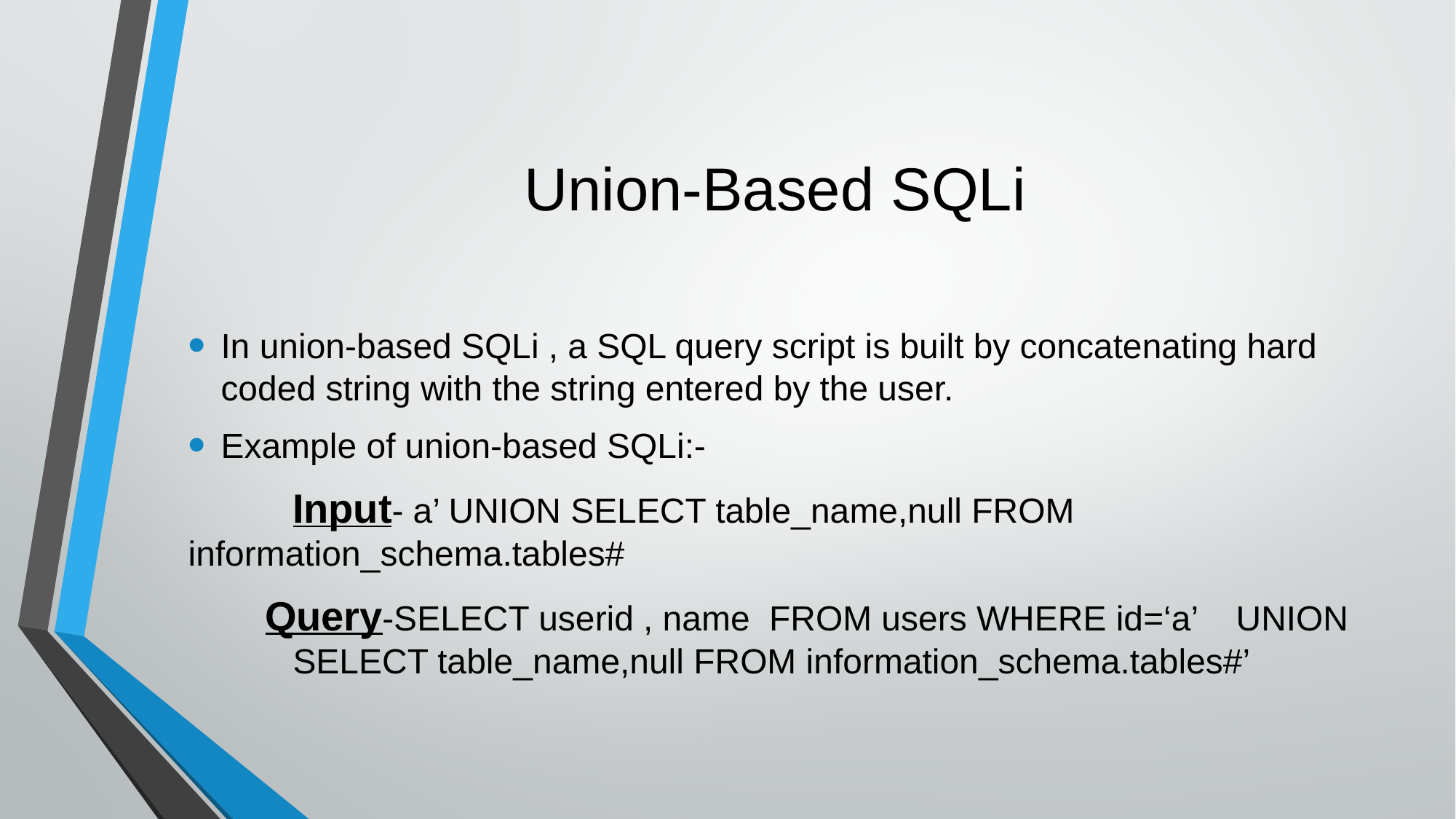

# Union-Based SQLi
In union-based SQLi , a SQL query script is built by concatenating hard coded string with the string entered by the user.
Example of union-based SQLi:-
	Input- a’ UNION SELECT table_name,null FROM 					information_schema.tables#
        Query-SELECT userid , name  FROM users WHERE id=‘a’ 	UNION 	SELECT table_name,null FROM information_schema.tables#’